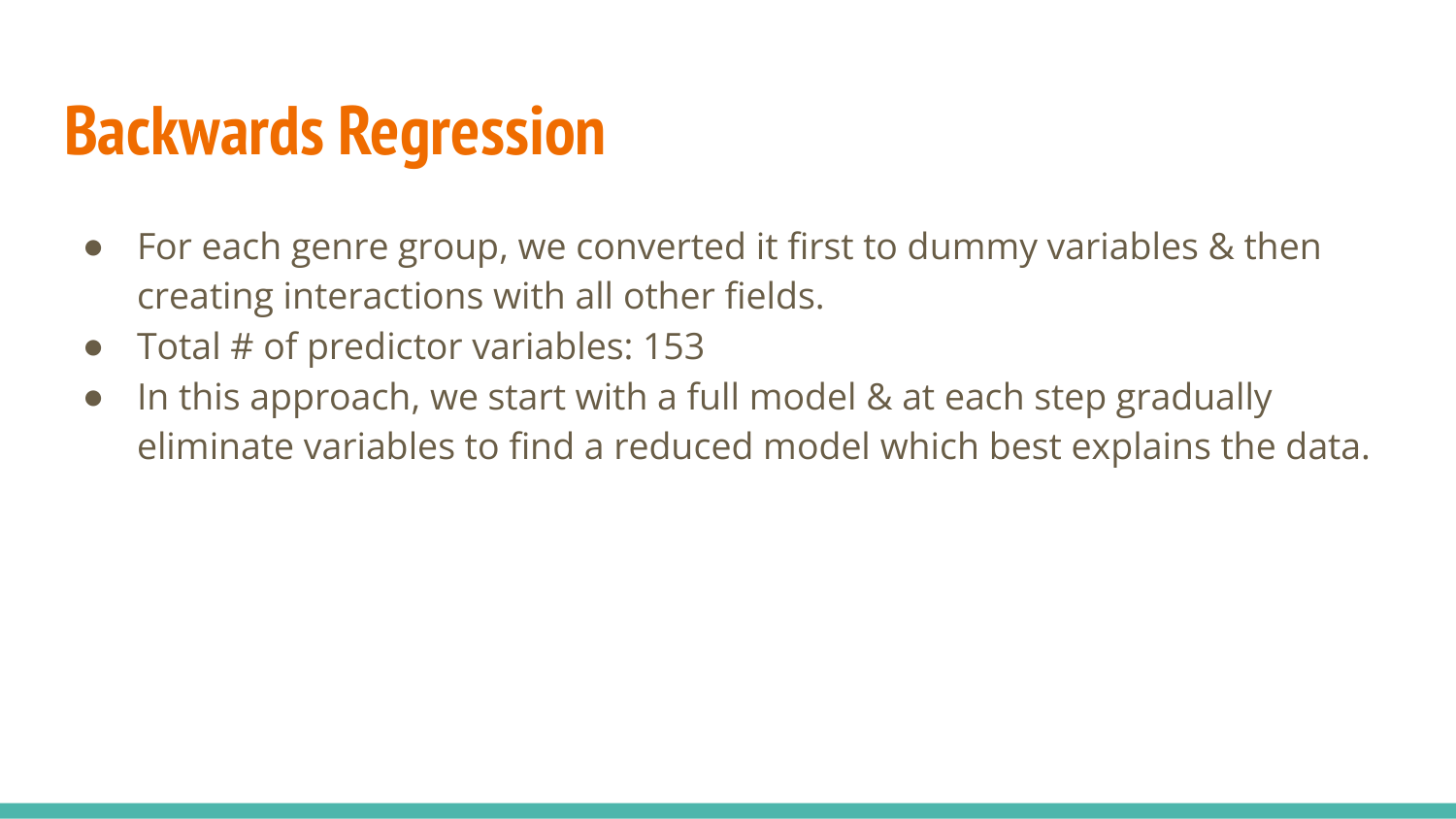

# Backwards Regression
For each genre group, we converted it first to dummy variables & then creating interactions with all other fields.
Total # of predictor variables: 153
In this approach, we start with a full model & at each step gradually eliminate variables to find a reduced model which best explains the data.